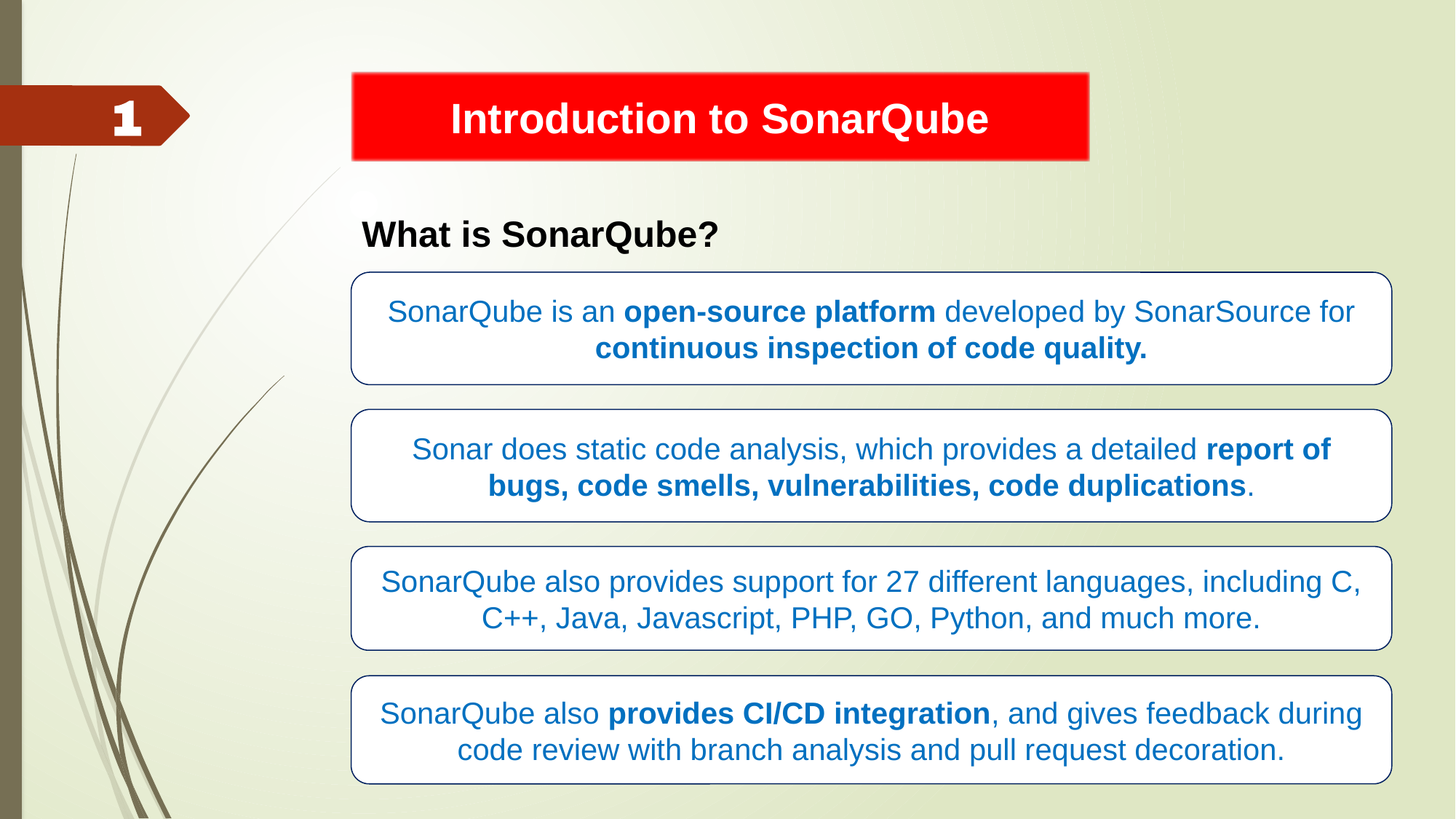

Introduction to SonarQube
1
What is SonarQube?
SonarQube is an open-source platform developed by SonarSource for continuous inspection of code quality.
Sonar does static code analysis, which provides a detailed report of bugs, code smells, vulnerabilities, code duplications.
SonarQube also provides support for 27 different languages, including C, C++, Java, Javascript, PHP, GO, Python, and much more.
SonarQube also provides CI/CD integration, and gives feedback during code review with branch analysis and pull request decoration.